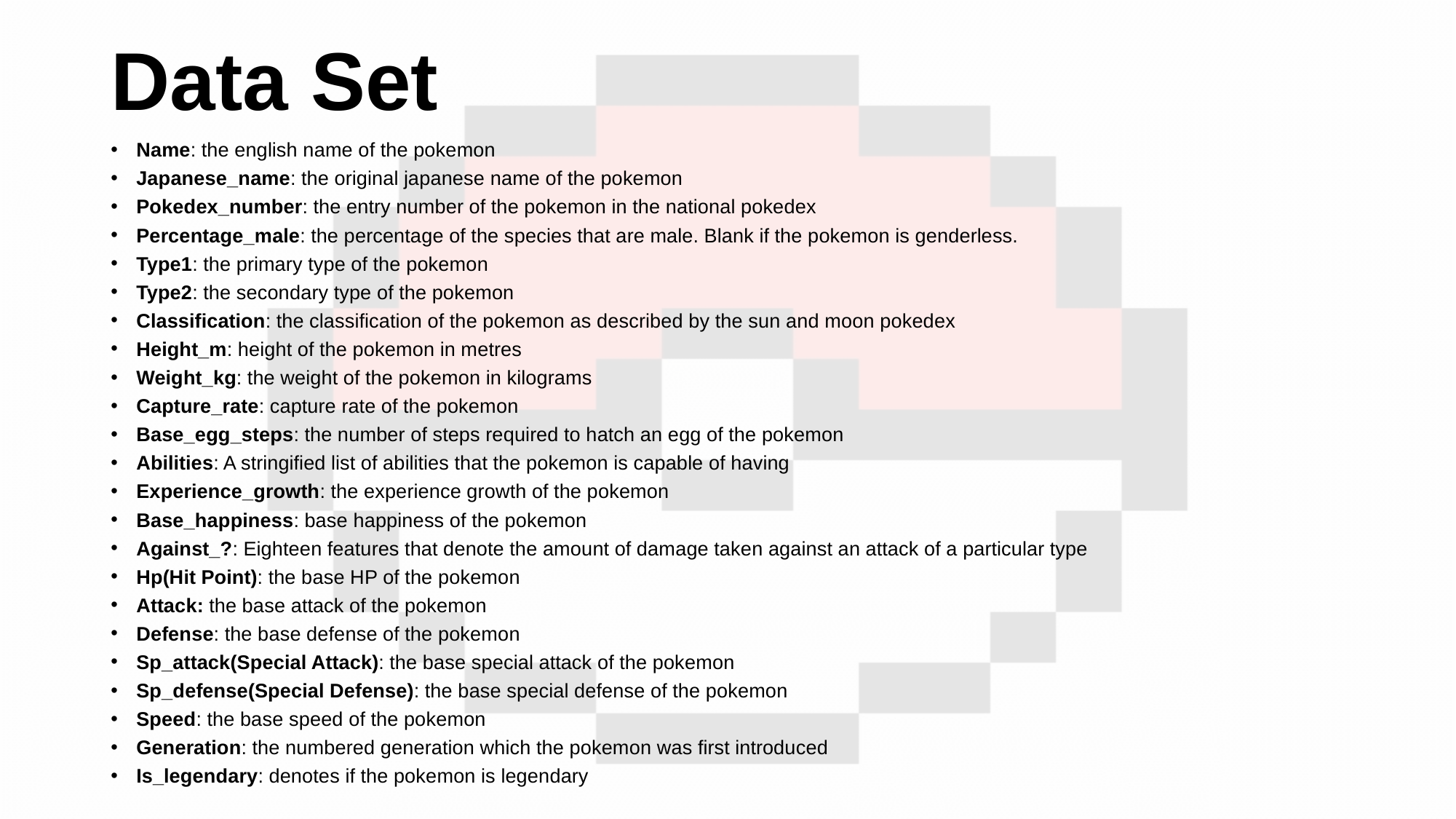

# Data Set
Name: the english name of the pokemon
Japanese_name: the original japanese name of the pokemon
Pokedex_number: the entry number of the pokemon in the national pokedex
Percentage_male: the percentage of the species that are male. Blank if the pokemon is genderless.
Type1: the primary type of the pokemon
Type2: the secondary type of the pokemon
Classification: the classification of the pokemon as described by the sun and moon pokedex
Height_m: height of the pokemon in metres
Weight_kg: the weight of the pokemon in kilograms
Capture_rate: capture rate of the pokemon
Base_egg_steps: the number of steps required to hatch an egg of the pokemon
Abilities: A stringified list of abilities that the pokemon is capable of having
Experience_growth: the experience growth of the pokemon
Base_happiness: base happiness of the pokemon
Against_?: Eighteen features that denote the amount of damage taken against an attack of a particular type
Hp(Hit Point): the base HP of the pokemon
Attack: the base attack of the pokemon
Defense: the base defense of the pokemon
Sp_attack(Special Attack): the base special attack of the pokemon
Sp_defense(Special Defense): the base special defense of the pokemon
Speed: the base speed of the pokemon
Generation: the numbered generation which the pokemon was first introduced
Is_legendary: denotes if the pokemon is legendary